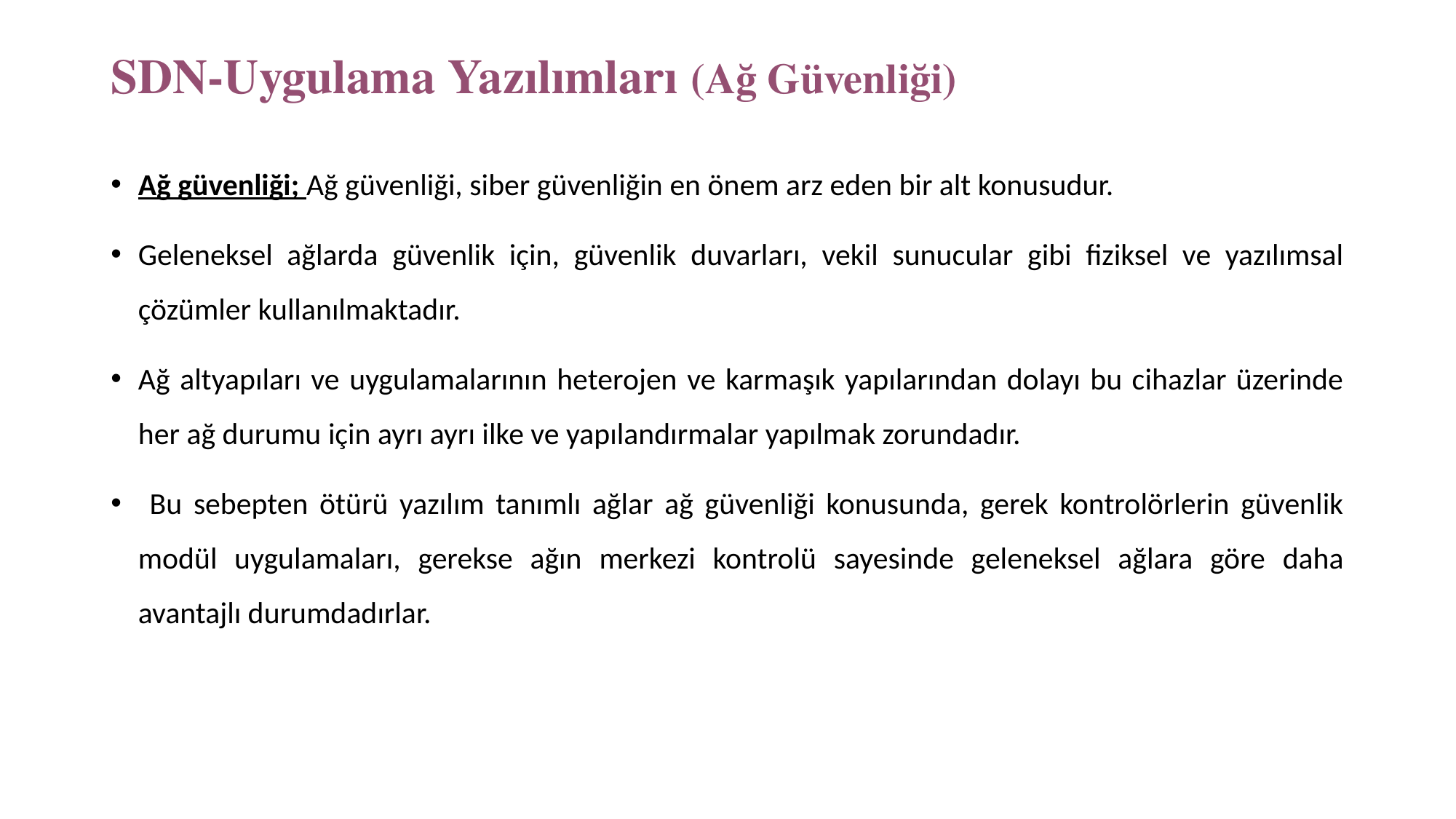

# SDN-Uygulama Yazılımları (Ağ Güvenliği)
Ağ güvenliği; Ağ güvenliği, siber güvenliğin en önem arz eden bir alt konusudur.
Geleneksel ağlarda güvenlik için, güvenlik duvarları, vekil sunucular gibi fiziksel ve yazılımsal çözümler kullanılmaktadır.
Ağ altyapıları ve uygulamalarının heterojen ve karmaşık yapılarından dolayı bu cihazlar üzerinde her ağ durumu için ayrı ayrı ilke ve yapılandırmalar yapılmak zorundadır.
 Bu sebepten ötürü yazılım tanımlı ağlar ağ güvenliği konusunda, gerek kontrolörlerin güvenlik modül uygulamaları, gerekse ağın merkezi kontrolü sayesinde geleneksel ağlara göre daha avantajlı durumdadırlar.